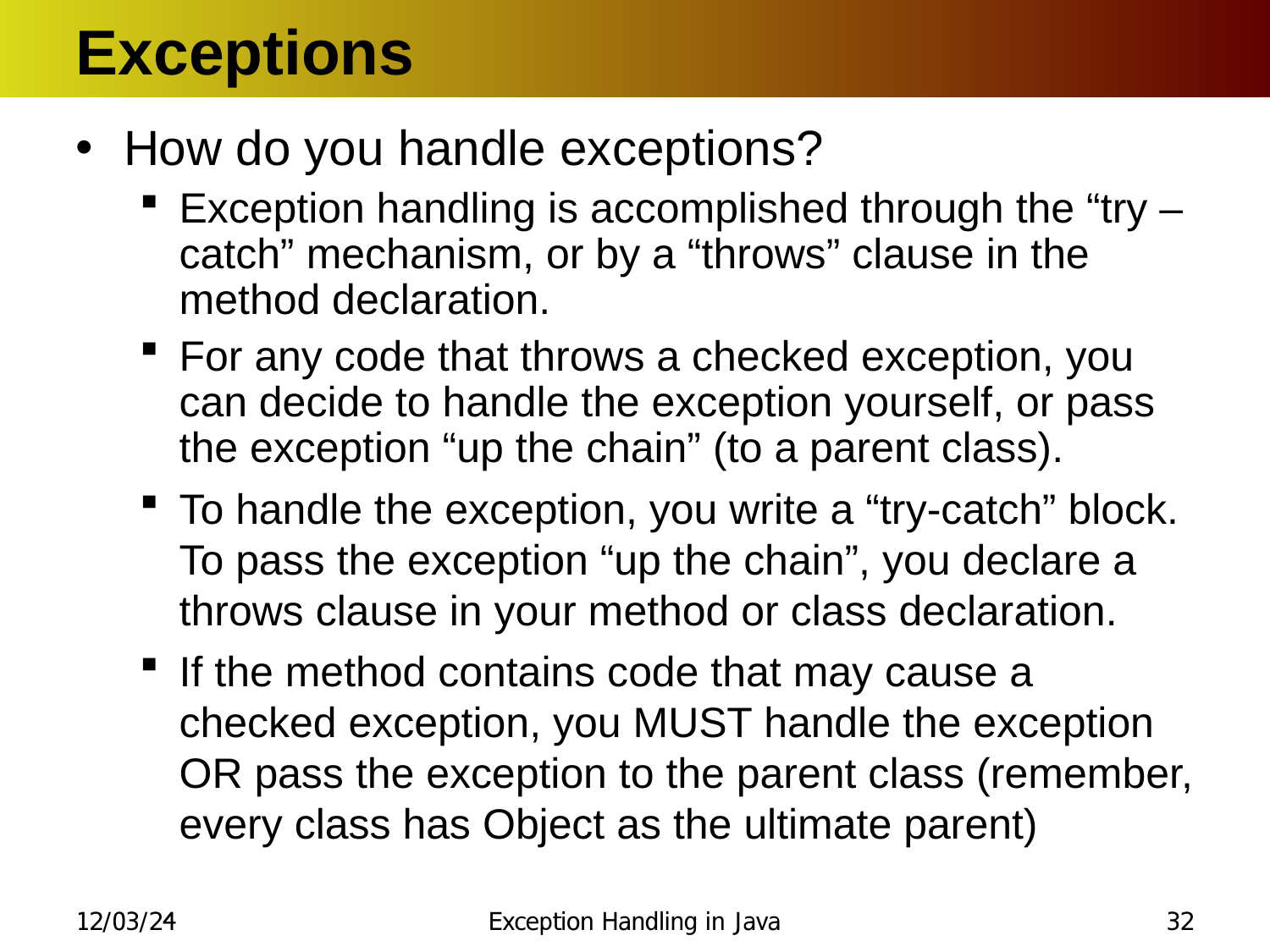

# Exceptions
How do you handle exceptions?
Exception handling is accomplished through the “try – catch” mechanism, or by a “throws” clause in the method declaration.
For any code that throws a checked exception, you can decide to handle the exception yourself, or pass the exception “up the chain” (to a parent class).
To handle the exception, you write a “try-catch” block.  To pass the exception “up the chain”, you declare a throws clause in your method or class declaration.
If the method contains code that may cause a checked exception, you MUST handle the exception OR pass the exception to the parent class (remember, every class has Object as the ultimate parent)

12/03/24
Exception Handling in Java
32